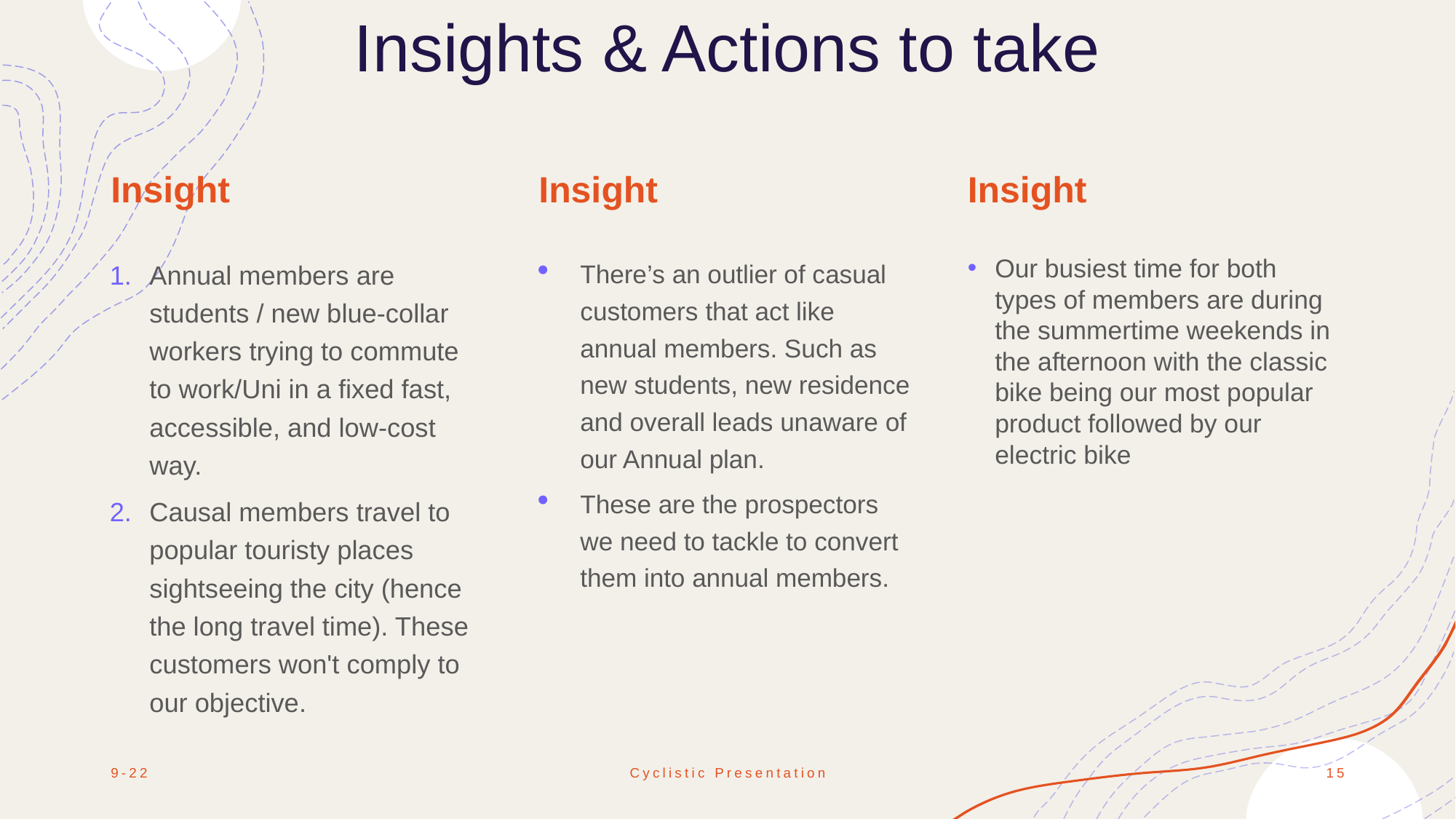

# Insights & Actions to take
Insight
Insight
Insight
Annual members are students / new blue-collar workers trying to commute to work/Uni in a fixed fast, accessible, and low-cost way.
Causal members travel to popular touristy places sightseeing the city (hence the long travel time). These customers won't comply to our objective.
There’s an outlier of casual customers that act like annual members. Such as new students, new residence and overall leads unaware of our Annual plan.
These are the prospectors we need to tackle to convert them into annual members.
Our busiest time for both types of members are during the summertime weekends in the afternoon with the classic bike being our most popular product followed by our electric bike
9-22
Cyclistic Presentation
15